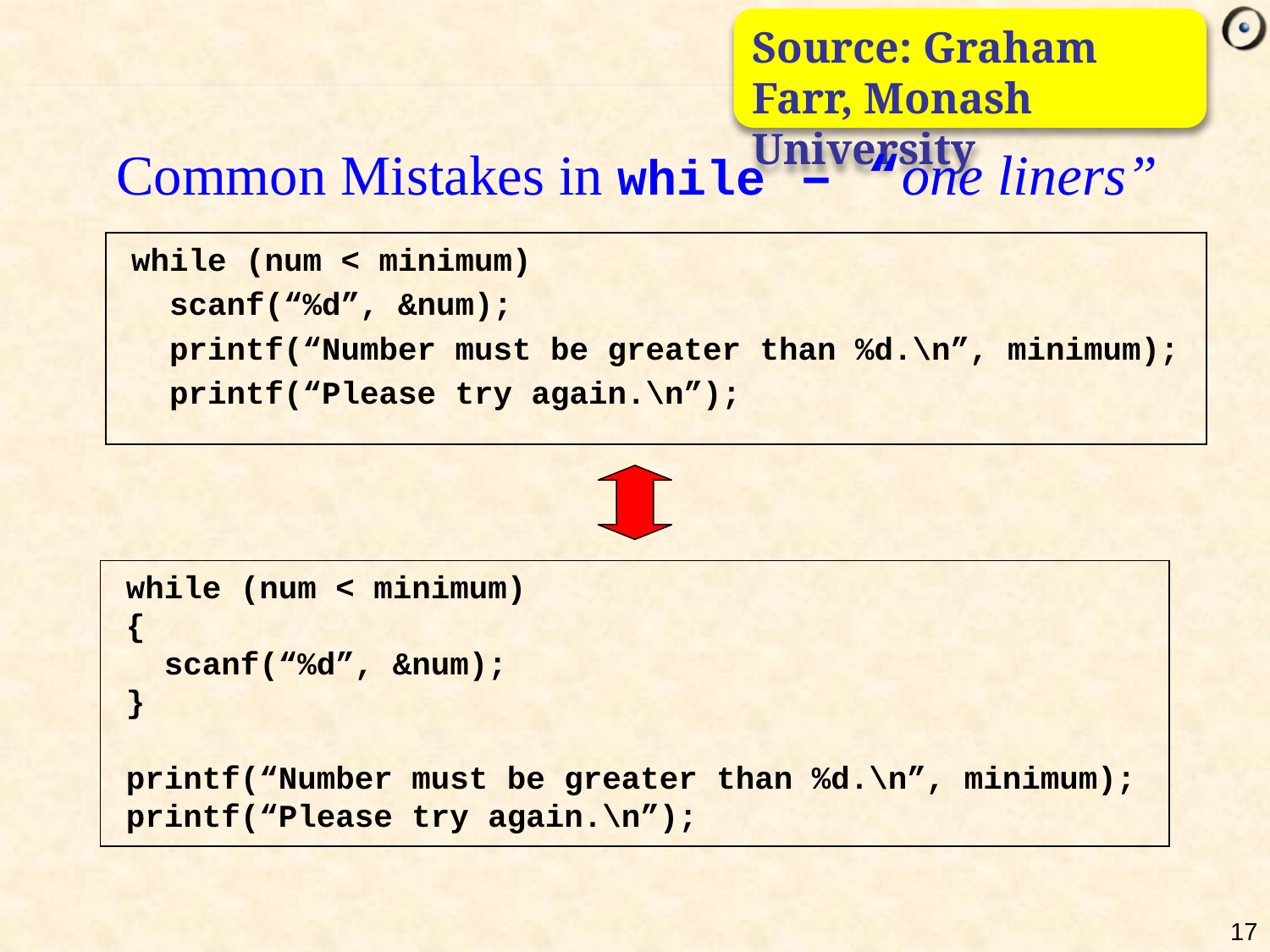

Source: Graham Farr, Monash University
Common Mistakes in while – “one liners”
while (num < minimum)
  scanf(“%d”, &num);
  printf(“Number must be greater than %d.\n”, minimum);
  printf(“Please try again.\n”);

while (num < minimum)
{
  scanf(“%d”, &num);
}

printf(“Number must be greater than %d.\n”, minimum);
printf(“Please try again.\n”);